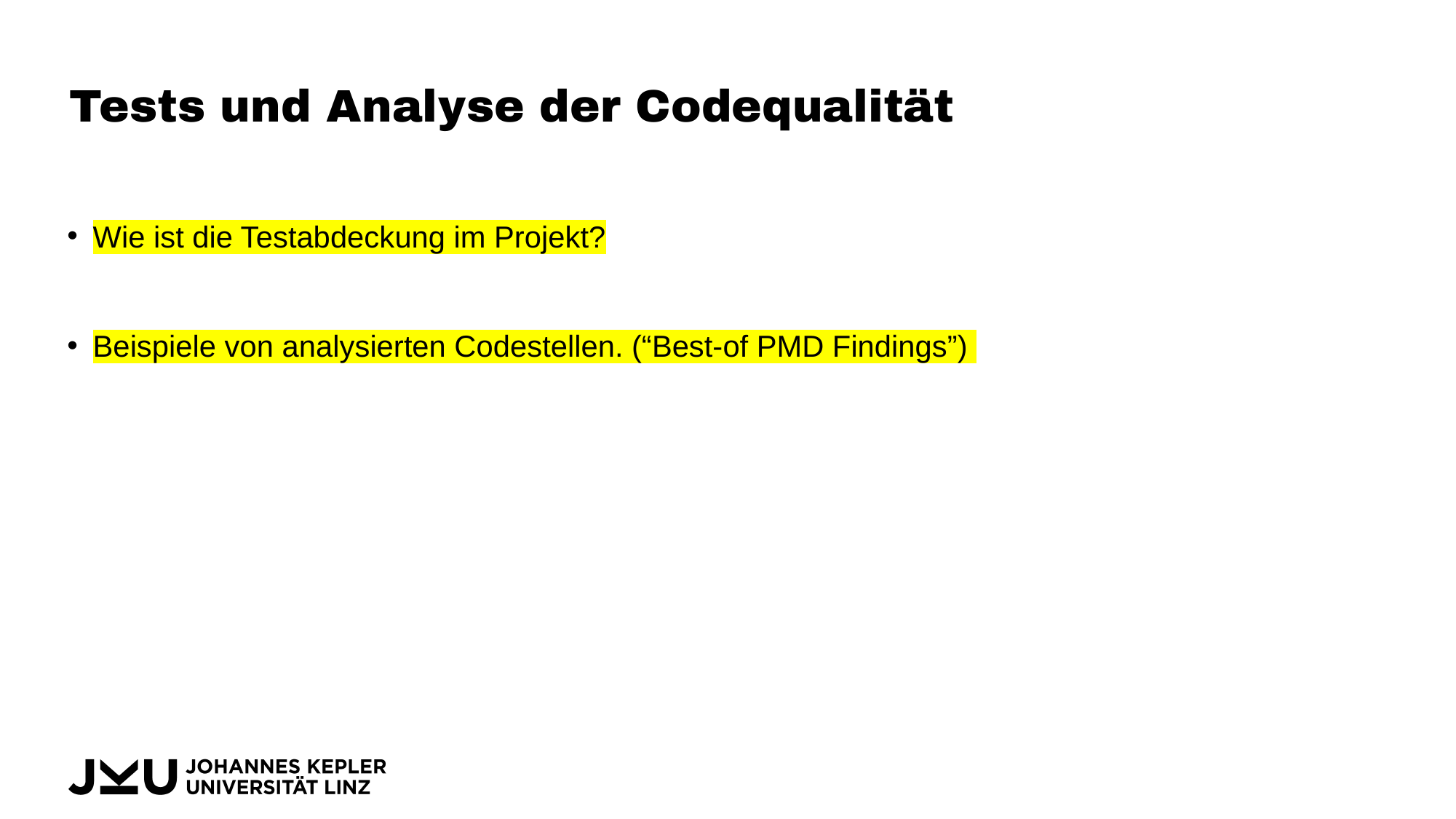

# Tests und Analyse der Codequalität
Wie ist die Testabdeckung im Projekt?

Beispiele von analysierten Codestellen. (“Best-of PMD Findings”)